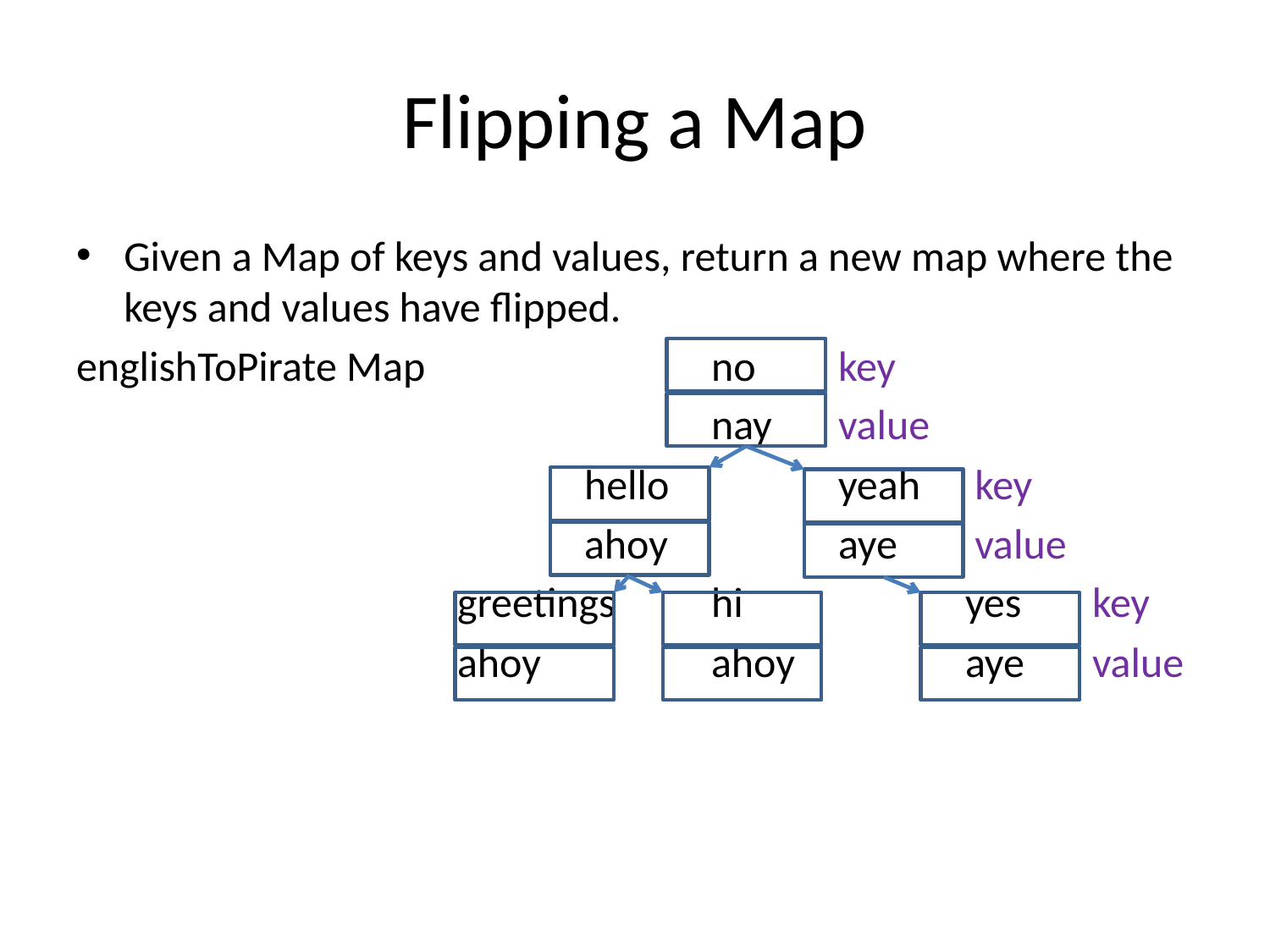

# Flipping a Map
Given a Map of keys and values, return a new map where the keys and values have flipped.
englishToPirate Map			no	key
					nay	value
				hello		yeah	 key
				ahoy		aye  	 value
			greetings	hi		yes	key
			ahoy		ahoy		aye	value